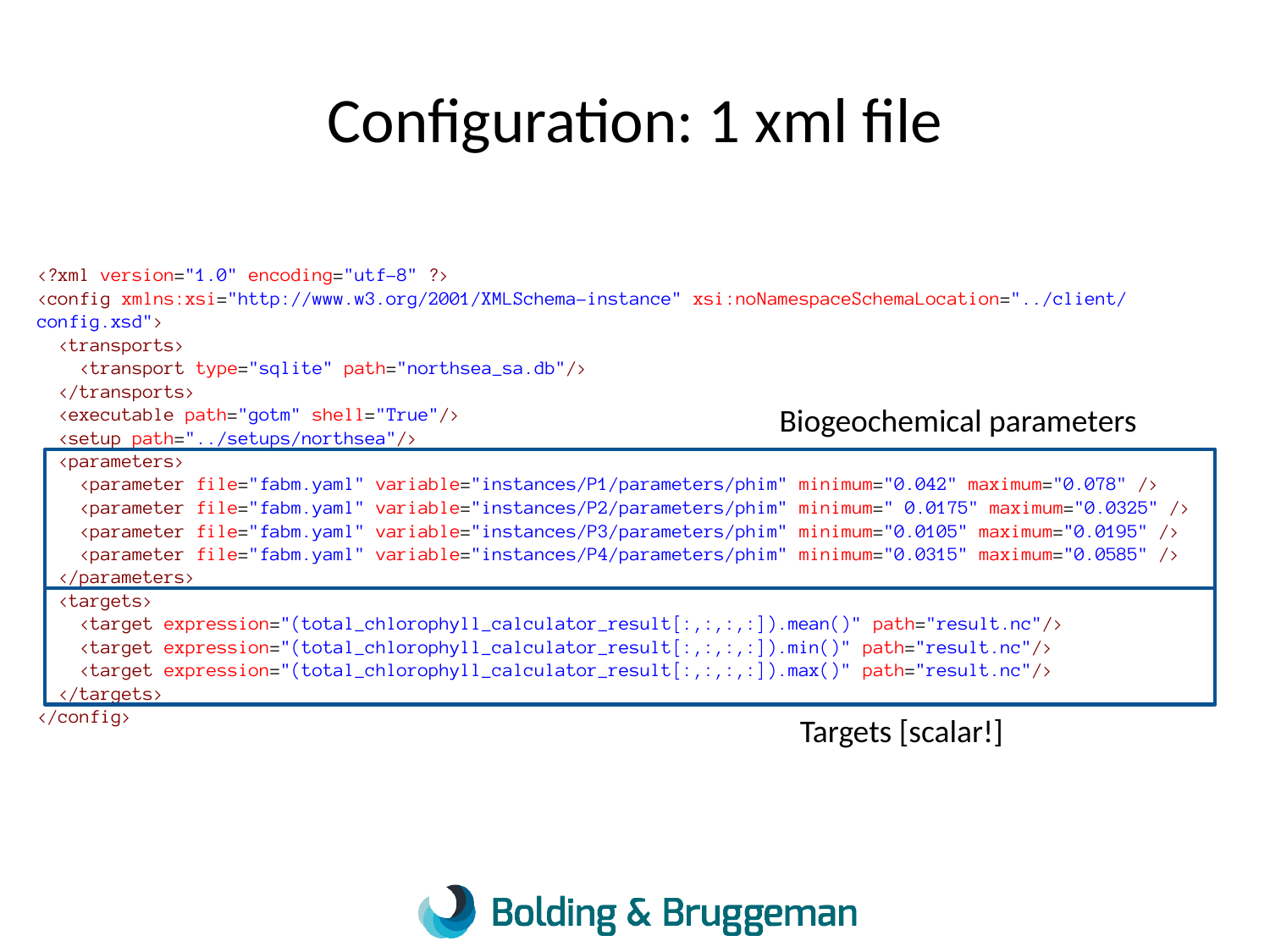

# Configuration: 1 xml file
<?xml version="1.0" encoding="utf-8" ?>
<config xmlns:xsi="http://www.w3.org/2001/XMLSchema-instance" xsi:noNamespaceSchemaLocation="../client/config.xsd">
  <transports>
    <transport type="sqlite" path="northsea_sa.db"/>
  </transports>
  <executable path="gotm" shell="True"/>
  <setup path="../setups/northsea"/>
  <parameters>
    <parameter file="fabm.yaml" variable="instances/P1/parameters/phim" minimum="0.042" maximum="0.078" />
    <parameter file="fabm.yaml" variable="instances/P2/parameters/phim" minimum=" 0.0175" maximum="0.0325" />
    <parameter file="fabm.yaml" variable="instances/P3/parameters/phim" minimum="0.0105" maximum="0.0195" />
    <parameter file="fabm.yaml" variable="instances/P4/parameters/phim" minimum="0.0315" maximum="0.0585" />
  </parameters>
  <targets>
    <target expression="(total_chlorophyll_calculator_result[:,:,:,:]).mean()" path="result.nc"/>
    <target expression="(total_chlorophyll_calculator_result[:,:,:,:]).min()" path="result.nc"/>
    <target expression="(total_chlorophyll_calculator_result[:,:,:,:]).max()" path="result.nc"/>
  </targets>
</config>

Biogeochemical parameters

Targets [scalar!]